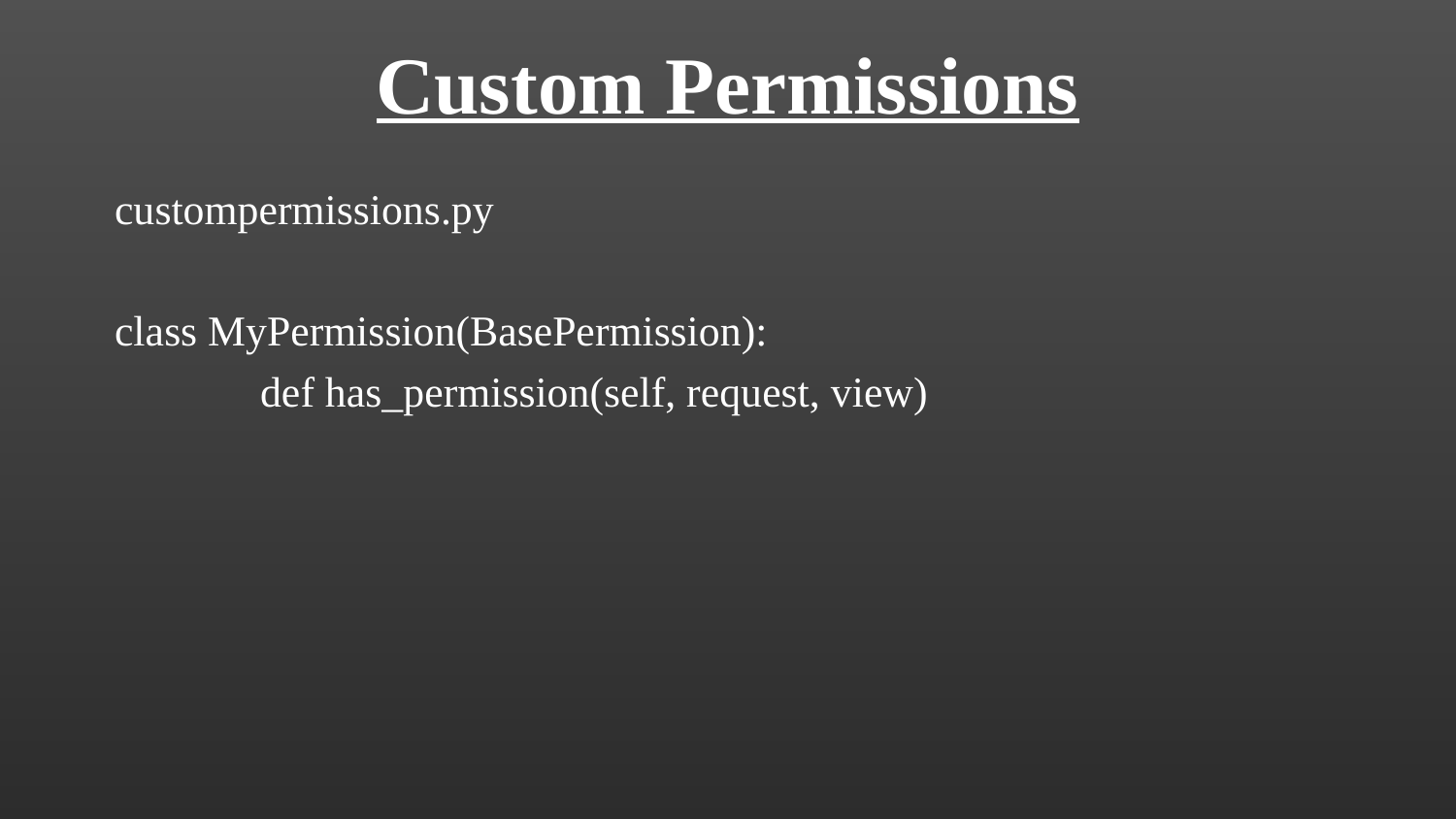

# Custom Permissions
custompermissions.py

class MyPermission(BasePermission):
	def has_permission(self, request, view)